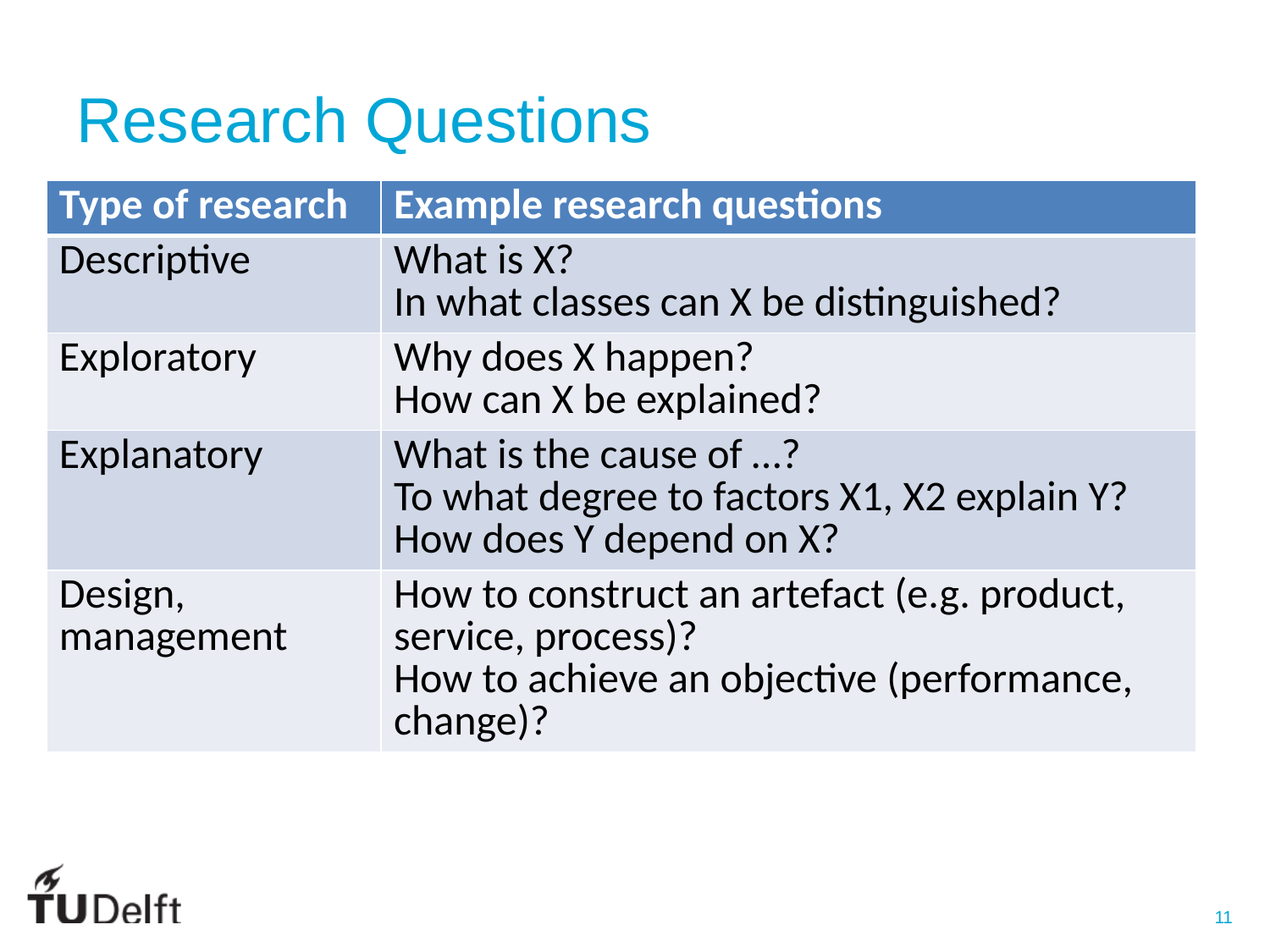

# Research Questions
| Type of research | Example research questions |
| --- | --- |
| Descriptive | What is X? In what classes can X be distinguished? |
| Exploratory | Why does X happen? How can X be explained? |
| Explanatory | What is the cause of …? To what degree to factors X1, X2 explain Y? How does Y depend on X? |
| Design, management | How to construct an artefact (e.g. product, service, process)? How to achieve an objective (performance, change)? |